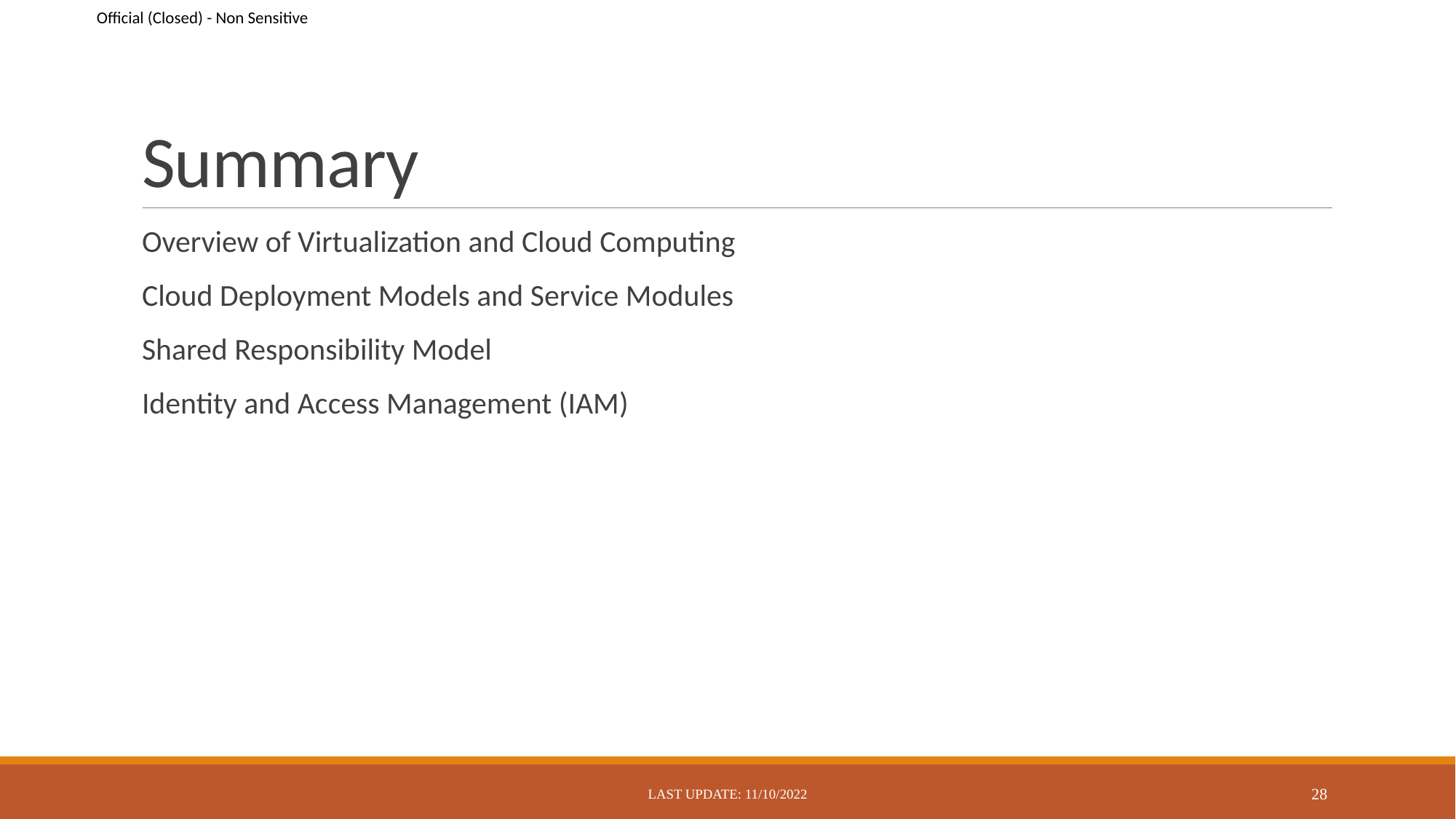

# Summary
Overview of Virtualization and Cloud Computing
Cloud Deployment Models and Service Modules
Shared Responsibility Model
Identity and Access Management (IAM)
Last Update: 11/10/2022
28